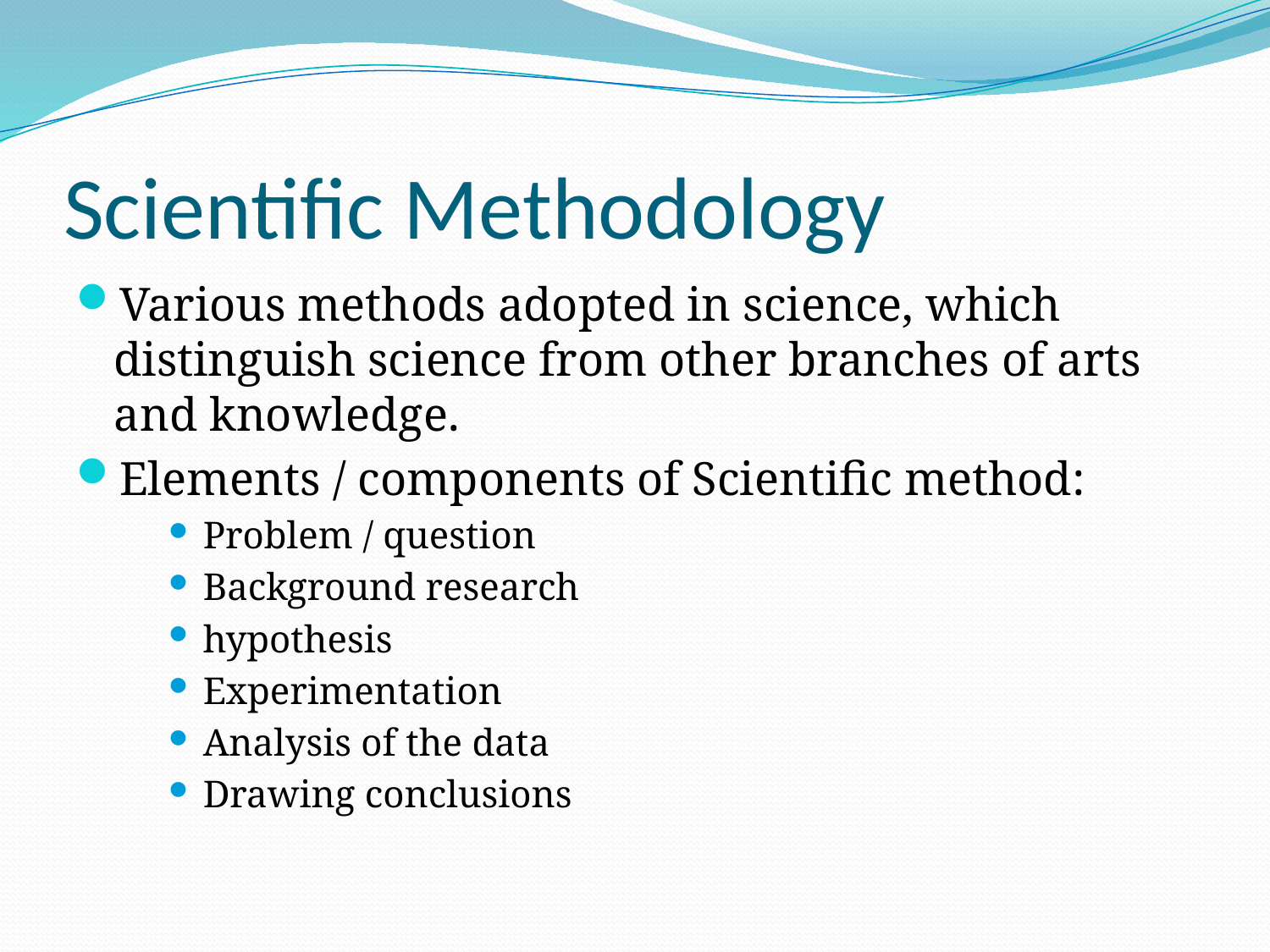

# Scientific Methodology
Various methods adopted in science, which distinguish science from other branches of arts and knowledge.
Elements / components of Scientific method:
Problem / question
Background research
hypothesis
Experimentation
Analysis of the data
Drawing conclusions